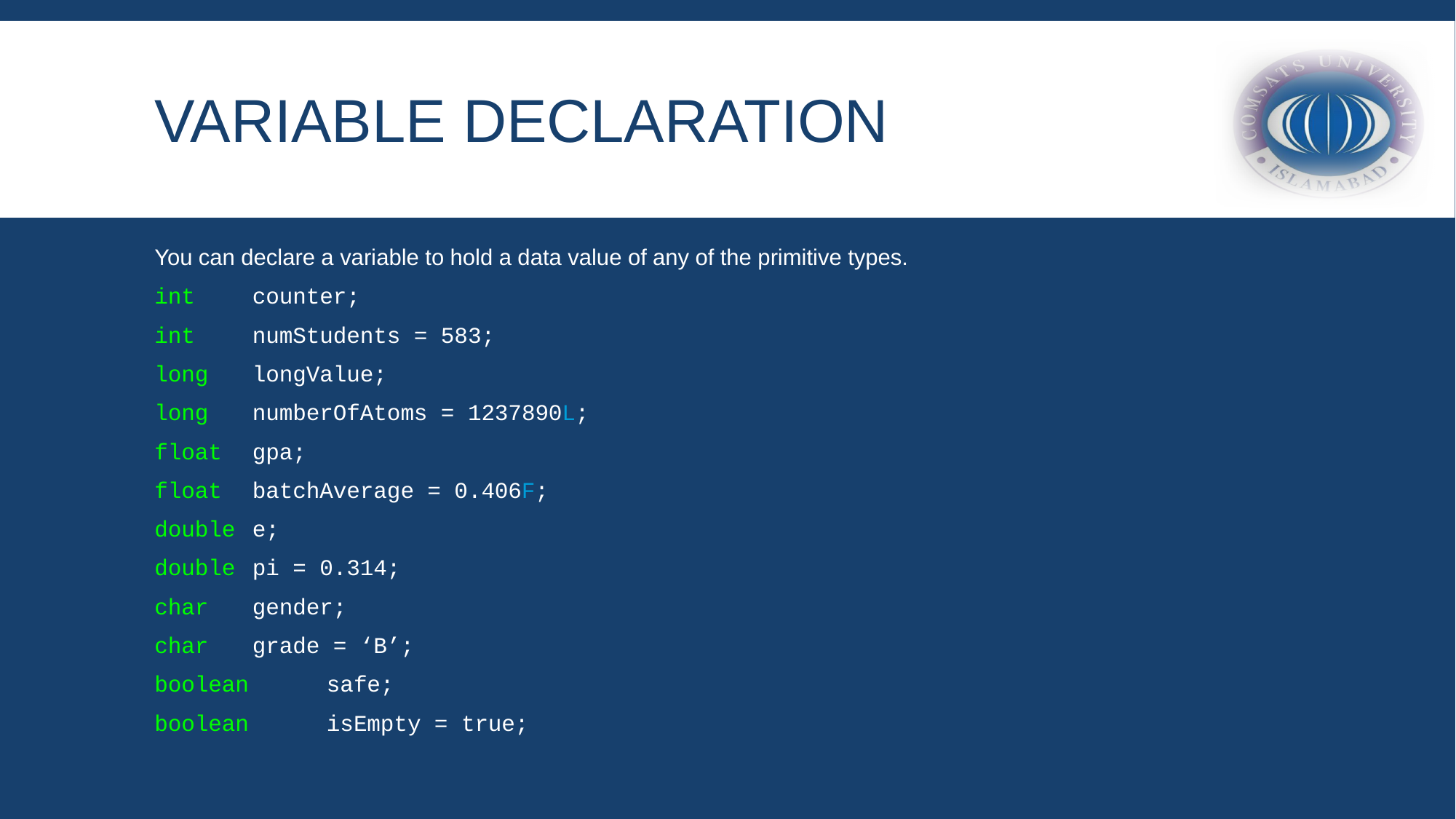

# Variable Declaration
You can declare a variable to hold a data value of any of the primitive types.
int 		counter;
int 		numStudents = 583;
long 		longValue;
long 		numberOfAtoms = 1237890L;
float 	gpa;
float 	batchAverage = 0.406F;
double 	e;
double	pi = 0.314;
char 		gender;
char 		grade = ‘B’;
boolean 	safe;
boolean 	isEmpty = true;